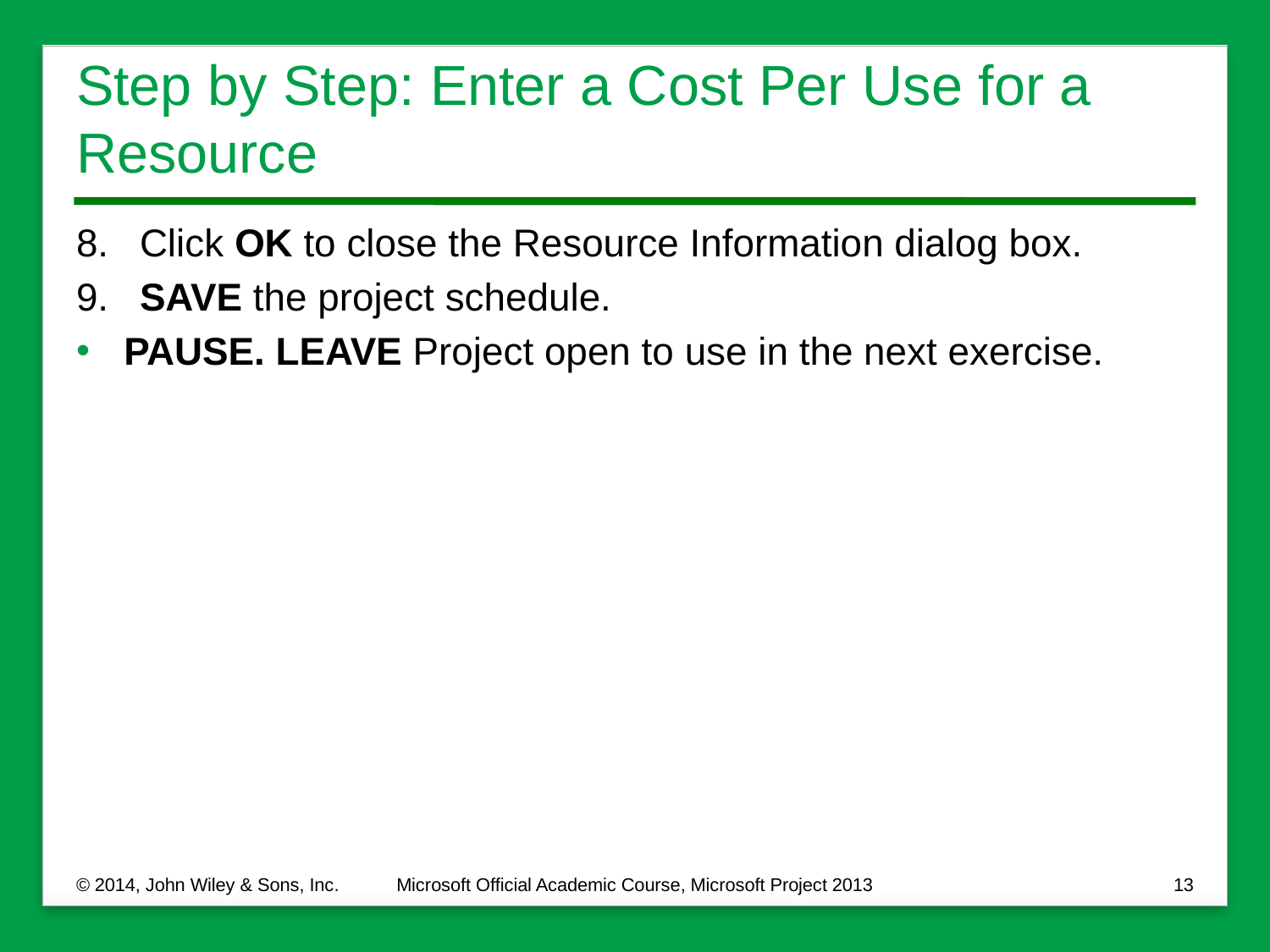

# Step by Step: Enter a Cost Per Use for a Resource
8.	Click OK to close the Resource Information dialog box.
9.	SAVE the project schedule.
PAUSE. LEAVE Project open to use in the next exercise.
© 2014, John Wiley & Sons, Inc.
Microsoft Official Academic Course, Microsoft Project 2013
13